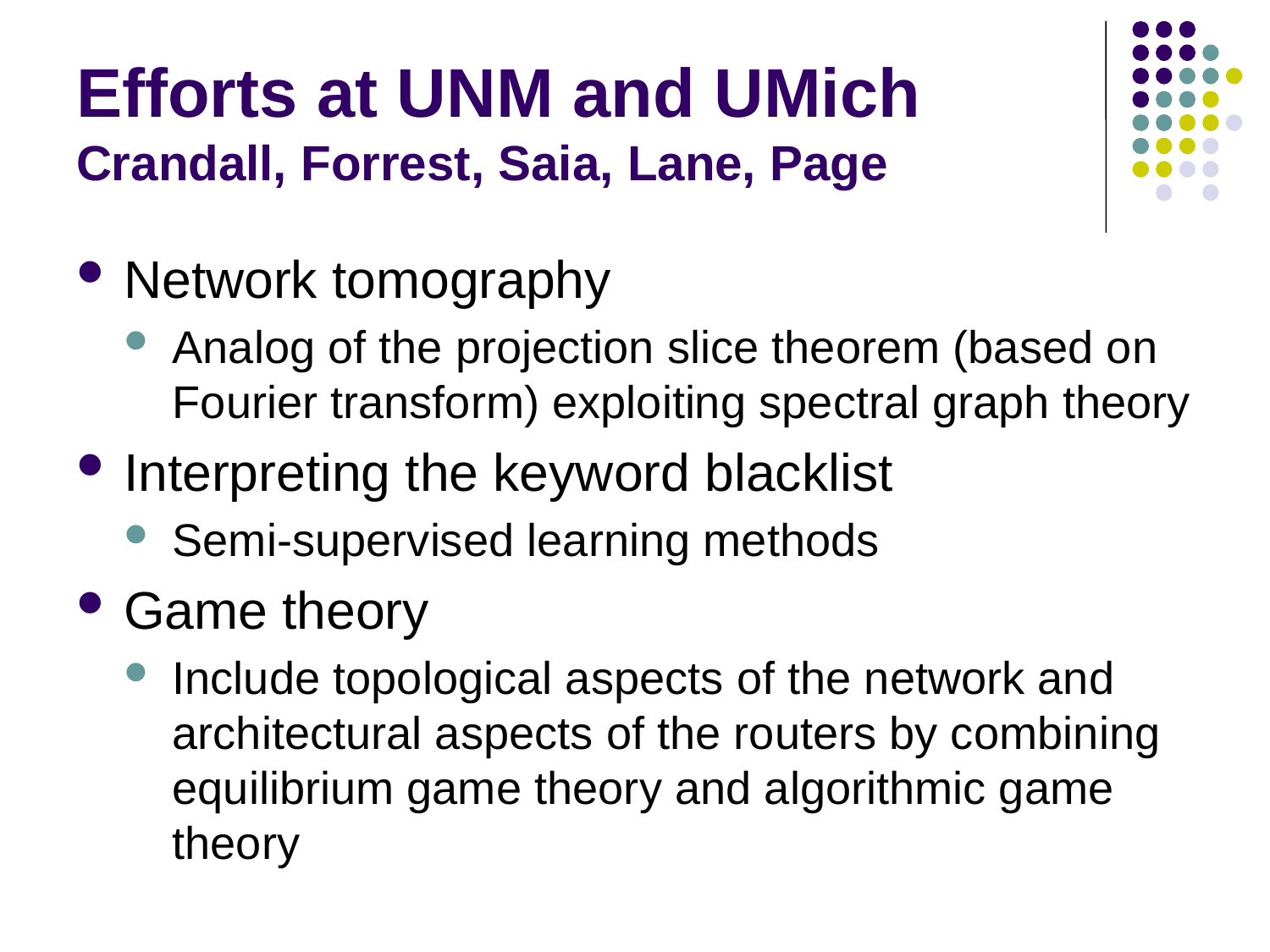

# Efforts at UNM and UMich Crandall, Forrest, Saia, Lane, Page
Network tomography
Analog of the projection slice theorem (based on Fourier transform) exploiting spectral graph theory
Interpreting the keyword blacklist
Semi-supervised learning methods
Game theory
Include topological aspects of the network and architectural aspects of the routers by combining equilibrium game theory and algorithmic game theory